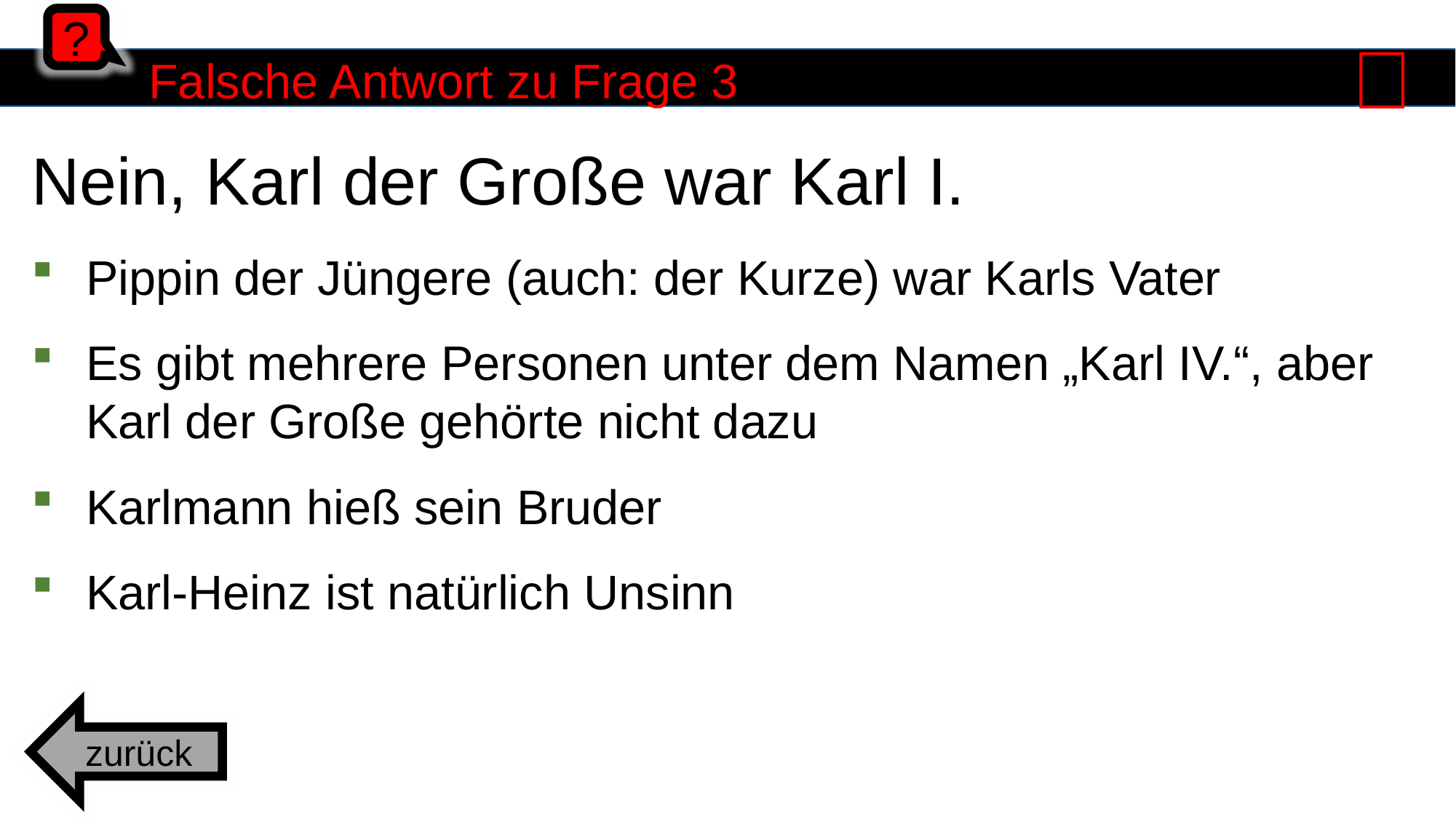

# Falsche Antwort zu Frage 3
Nein, Karl der Große war Karl I.
Pippin der Jüngere (auch: der Kurze) war Karls Vater
Es gibt mehrere Personen unter dem Namen „Karl IV.“, aber Karl der Große gehörte nicht dazu
Karlmann hieß sein Bruder
Karl-Heinz ist natürlich Unsinn